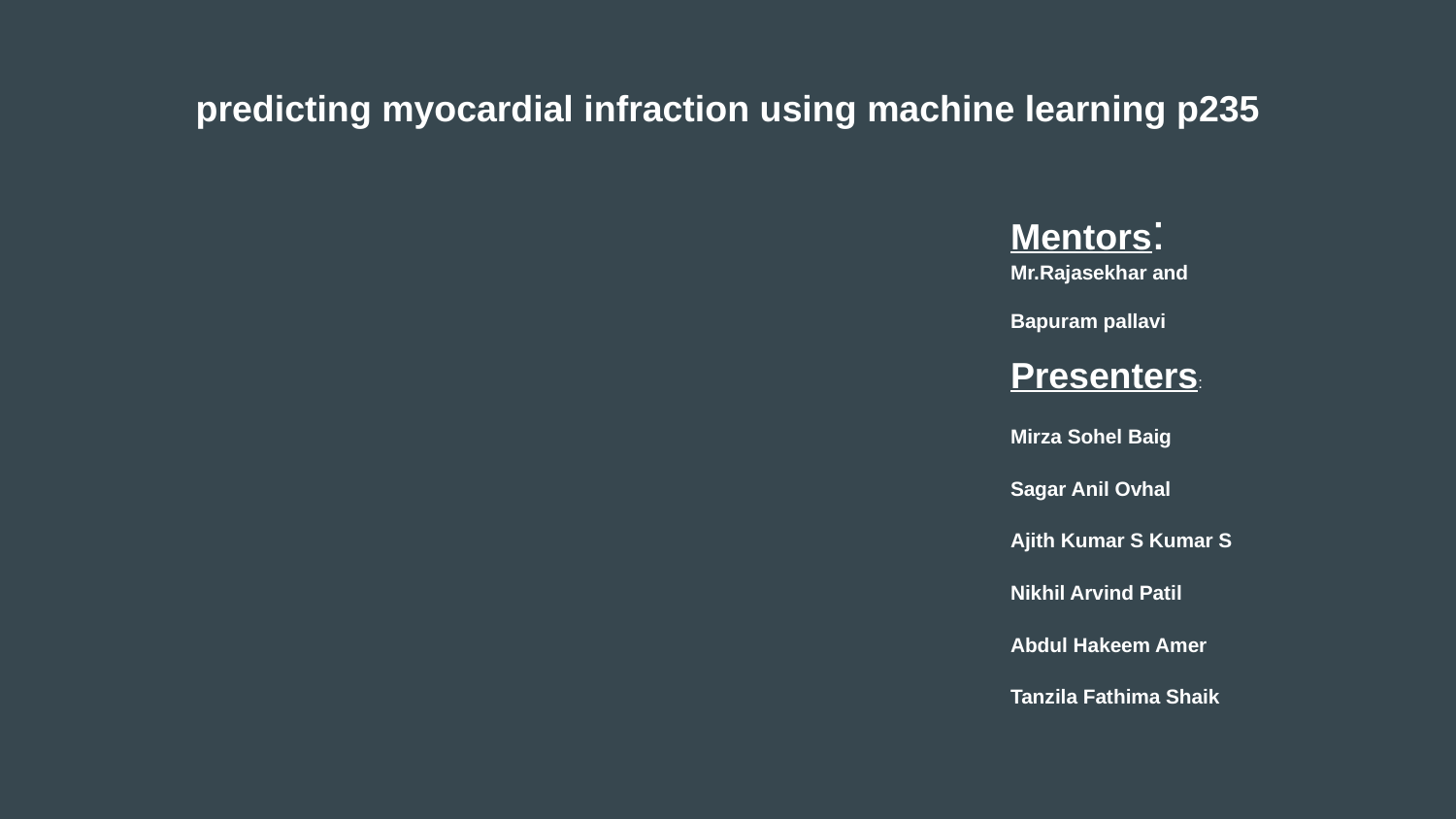

# predicting myocardial infraction using machine learning p235
Mentors:
Mr.Rajasekhar and

Bapuram pallavi

Presenters:
Mirza Sohel Baig
Sagar Anil Ovhal
Ajith Kumar S Kumar S
Nikhil Arvind Patil
Abdul Hakeem Amer
Tanzila Fathima Shaik